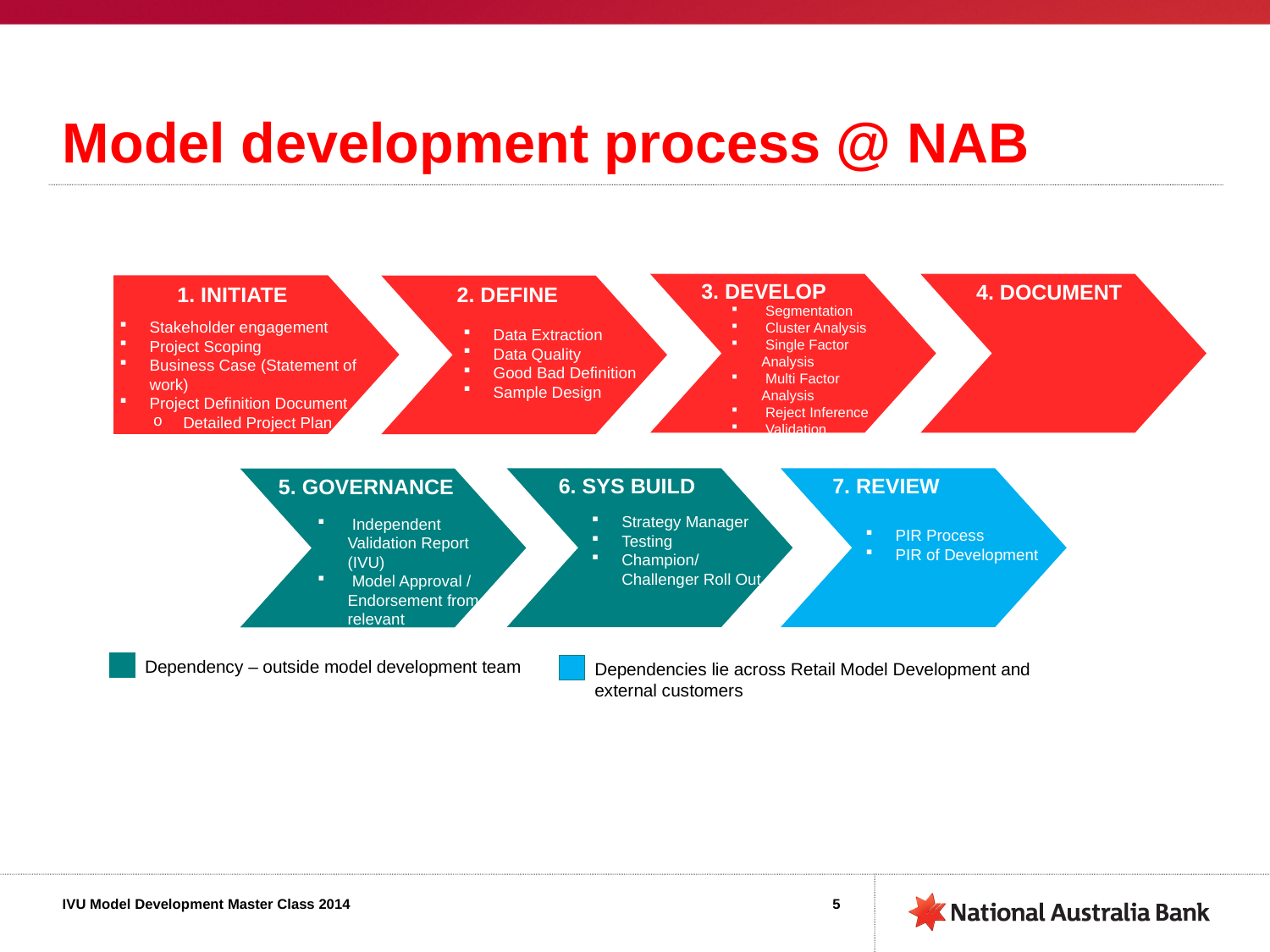

# Model development process @ NAB
Data Document
Final Model Document
Technical Specification Document
PIR Packs
Stakeholder engagement
Project Scoping
Business Case (Statement of work)
Project Definition Document
Detailed Project Plan
3. DEVELOP
4. DOCUMENT

1. INITIATE
2. DEFINE

 Segmentation
 Cluster Analysis
 Single Factor Analysis
 Multi Factor Analysis
 Reject Inference
 Validation
 Impact Analysis
Stakeholder engagement
Project Scoping
Business Case (Statement of work)
Project Definition Document
Detailed Project Plan
Data Extraction
Data Quality
Good Bad Definition
Sample Design
6. SYS BUILD
7. REVIEW
5. GOVERNANCE

Strategy Manager
Testing
Champion/ Challenger Roll Out
 Independent Validation Report (IVU)
 Model Approval / Endorsement from relevant stakeholders
PIR Process
PIR of Development
Dependency – outside model development team
Dependencies lie across Retail Model Development and external customers

5